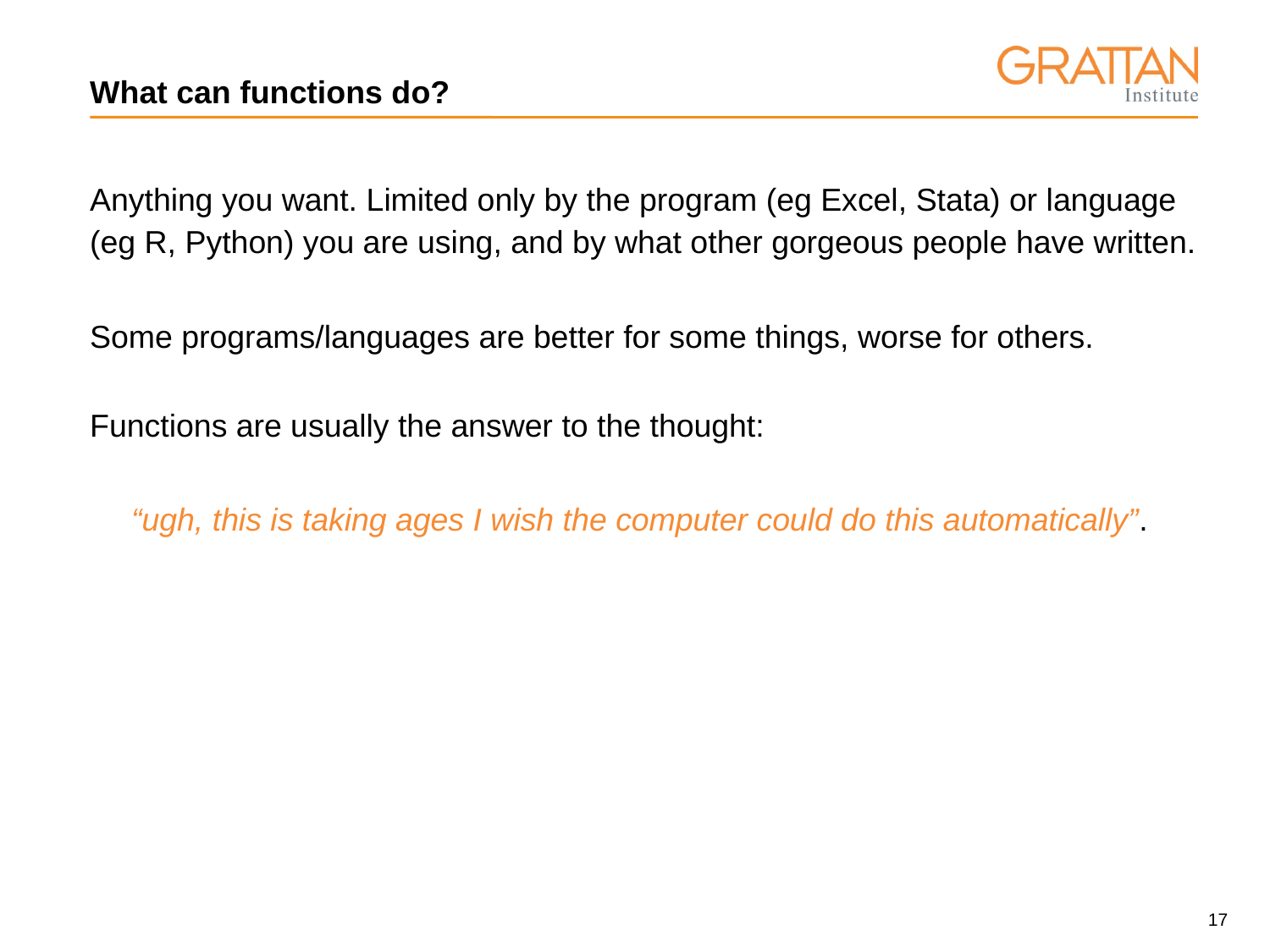

# What can functions do?
Anything you want. Limited only by the program (eg Excel, Stata) or language (eg R, Python) you are using, and by what other gorgeous people have written.

Some programs/languages are better for some things, worse for others.
Functions are usually the answer to the thought:

“ugh, this is taking ages I wish the computer could do this automatically”.